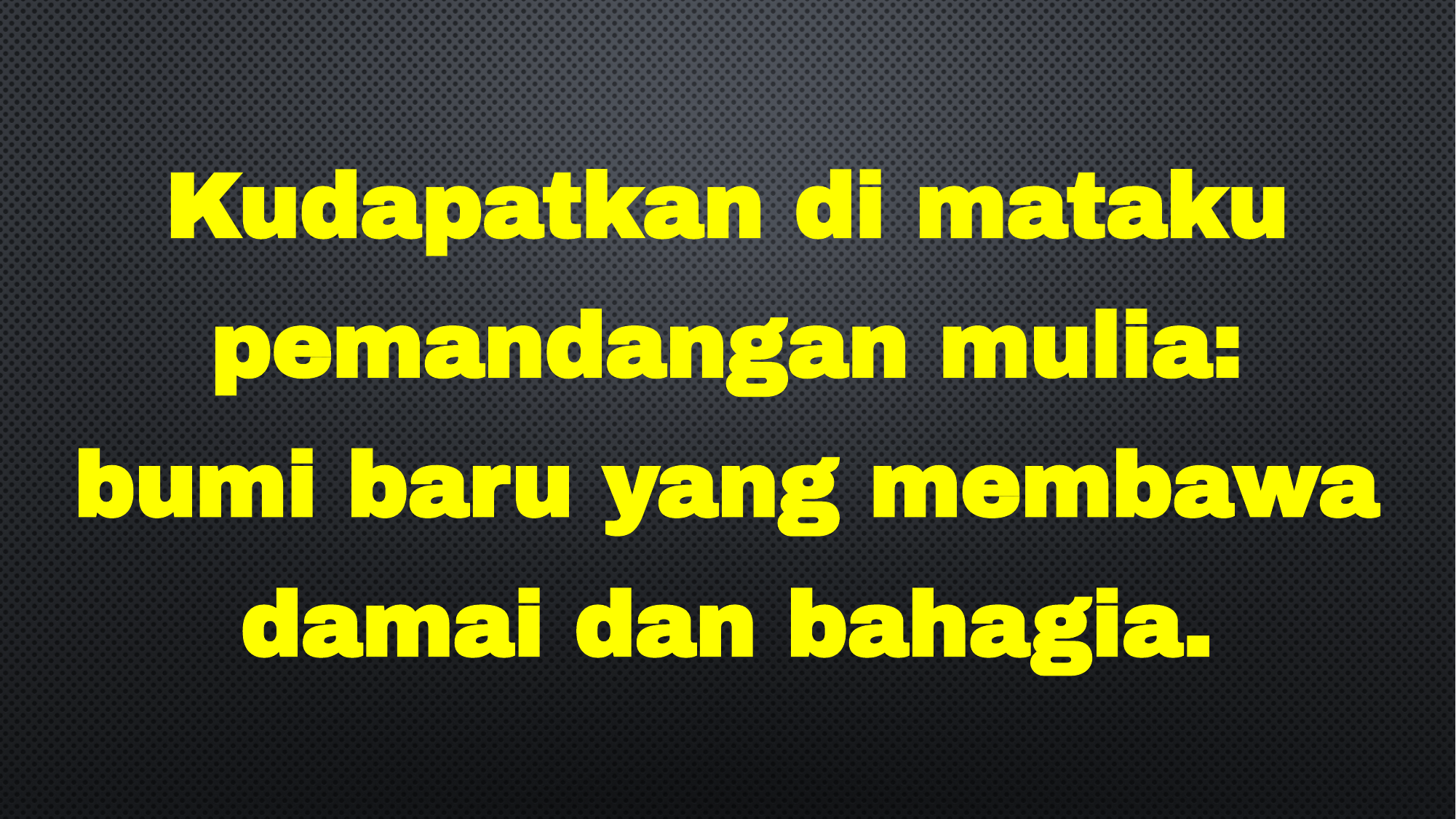

Kudapatkan di mataku
pemandangan mulia:
bumi baru yang membawa
damai dan bahagia.